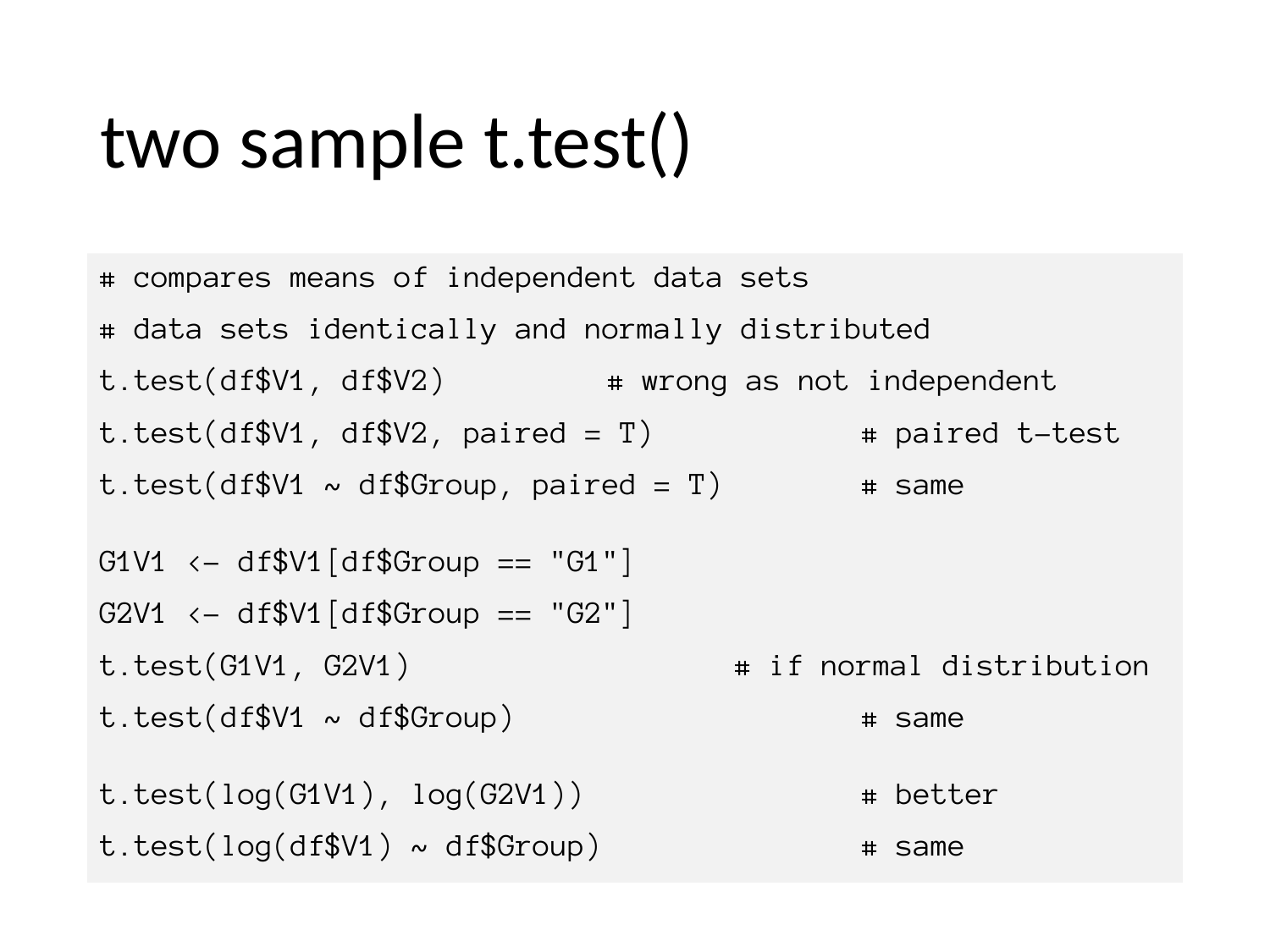

# two sample t.test()
# compares means of independent data sets
# data sets identically and normally distributed
t.test(df$V1, df$V2)		# wrong as not independent
t.test(df$V1, df$V2, paired = T)		# paired t-test
t.test(df$V1 ~ df$Group, paired = T)		# same

G1V1 <- df$V1[df$Group == "G1"]
G2V1 <- df$V1[df$Group == "G2"]
t.test(G1V1, G2V1)			# if normal distribution
t.test(df$V1 ~ df$Group)			# same

t.test(log(G1V1), log(G2V1))			# better
t.test(log(df$V1) ~ df$Group) 		# same